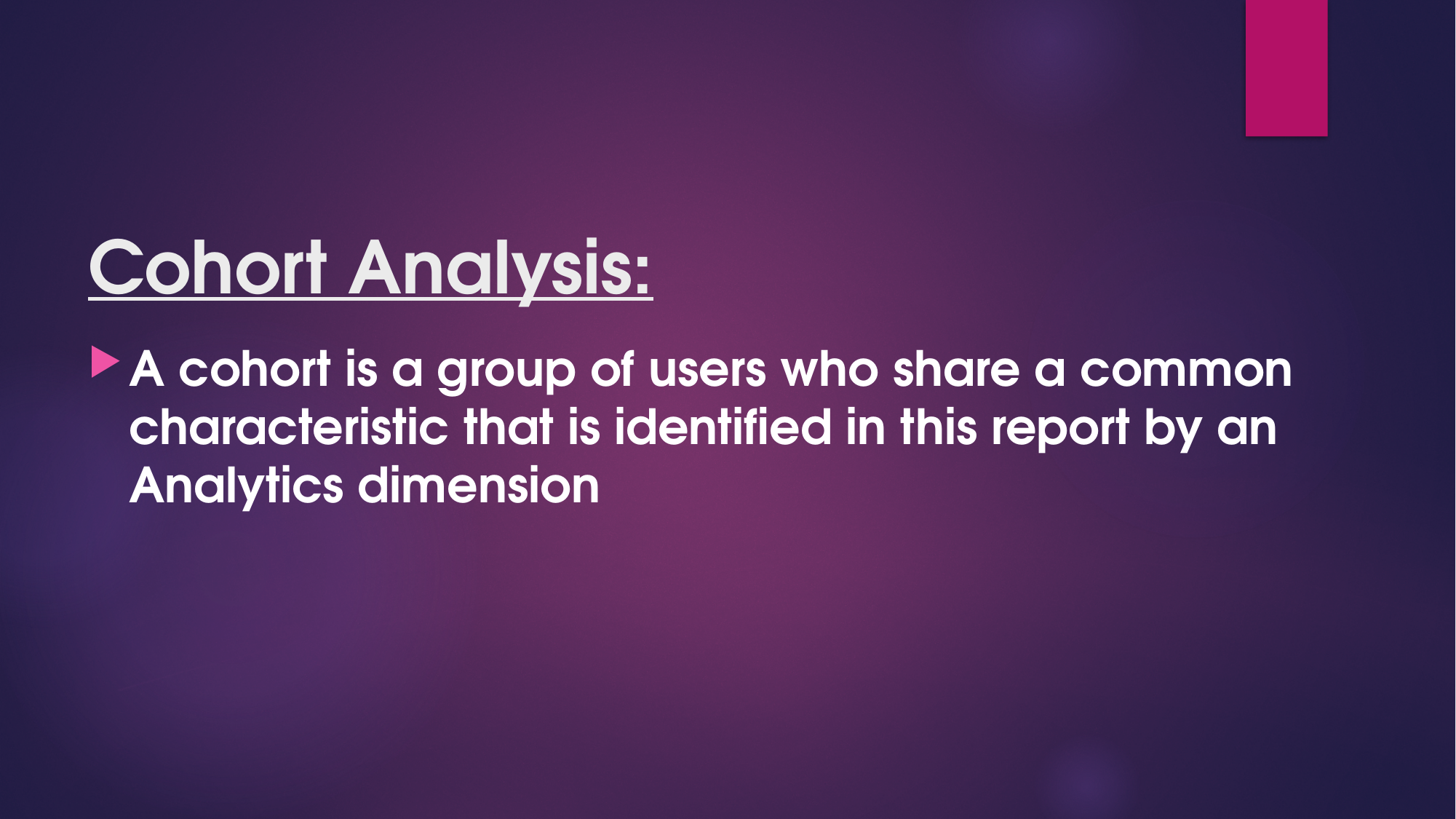

# Cohort Analysis:
A cohort is a group of users who share a common characteristic that is identified in this report by an Analytics dimension